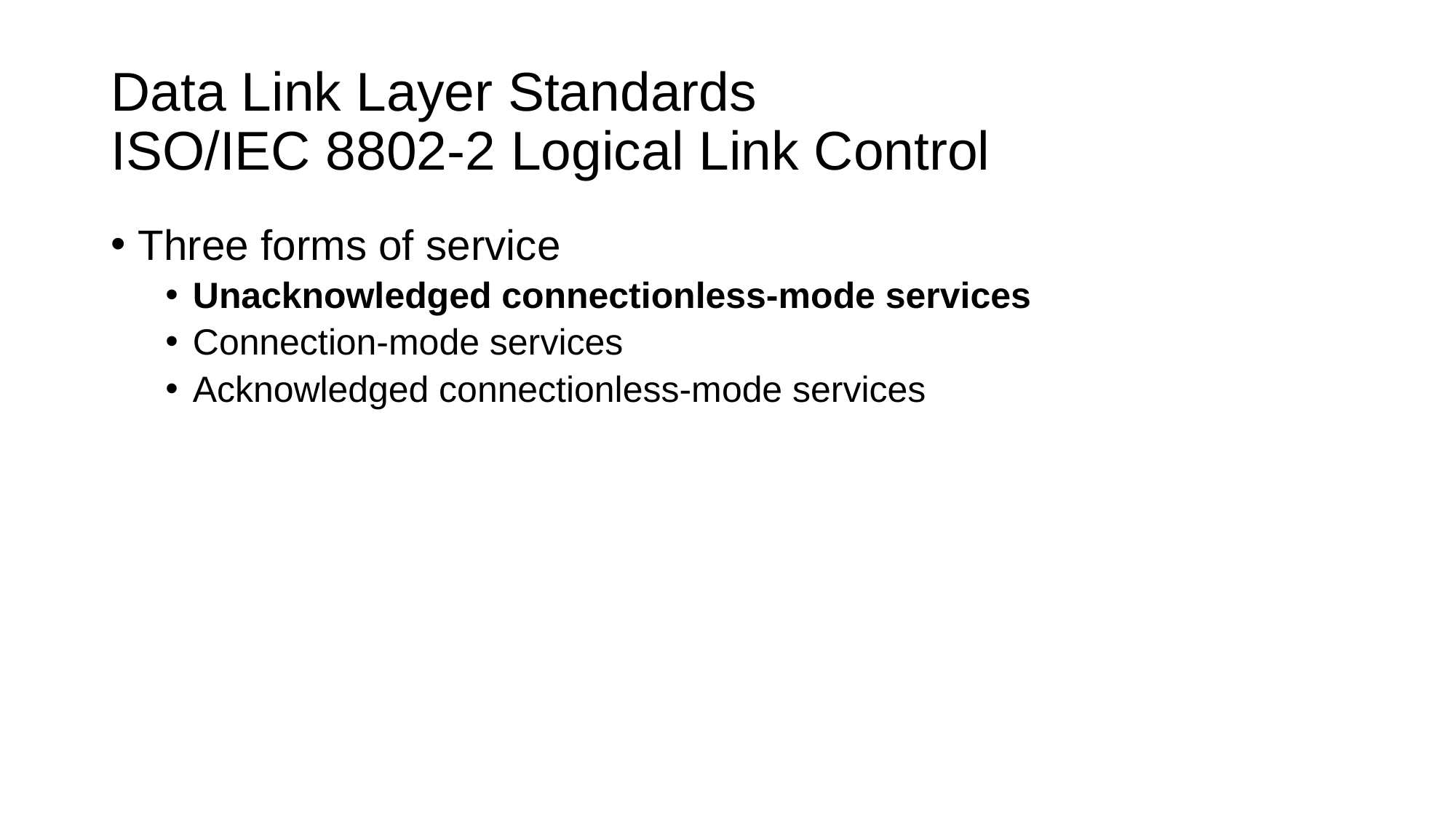

# Data Link Layer Standards ISO/IEC 8802-2 Logical Link Control
Three forms of service
Unacknowledged connectionless-mode services
Connection-mode services
Acknowledged connectionless-mode services